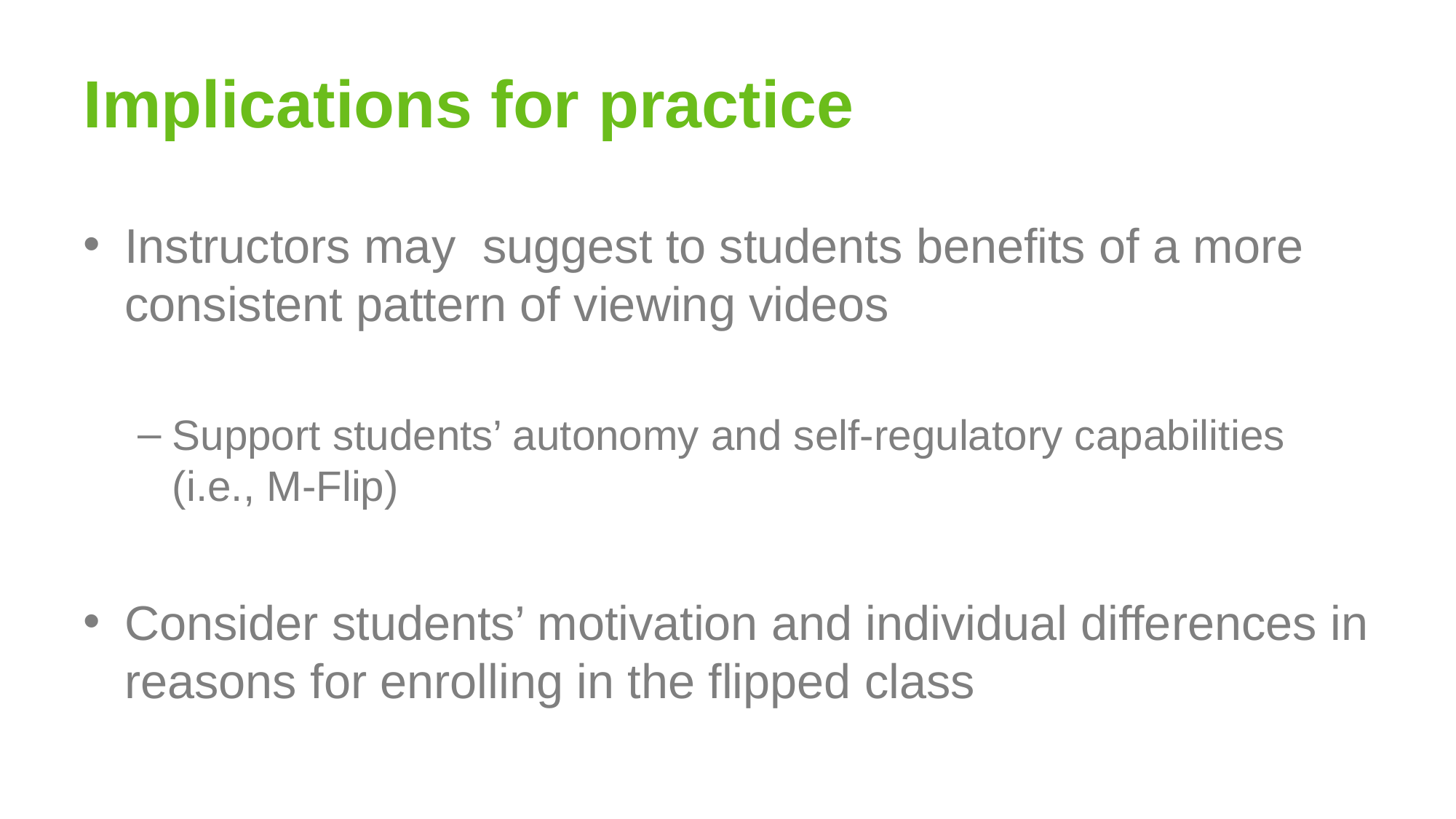

# Implications for practice
Instructors may  suggest to students benefits of a more consistent pattern of viewing videos

Support students’ autonomy and self-regulatory capabilities (i.e., M-Flip)

Consider students’ motivation and individual differences in reasons for enrolling in the flipped class